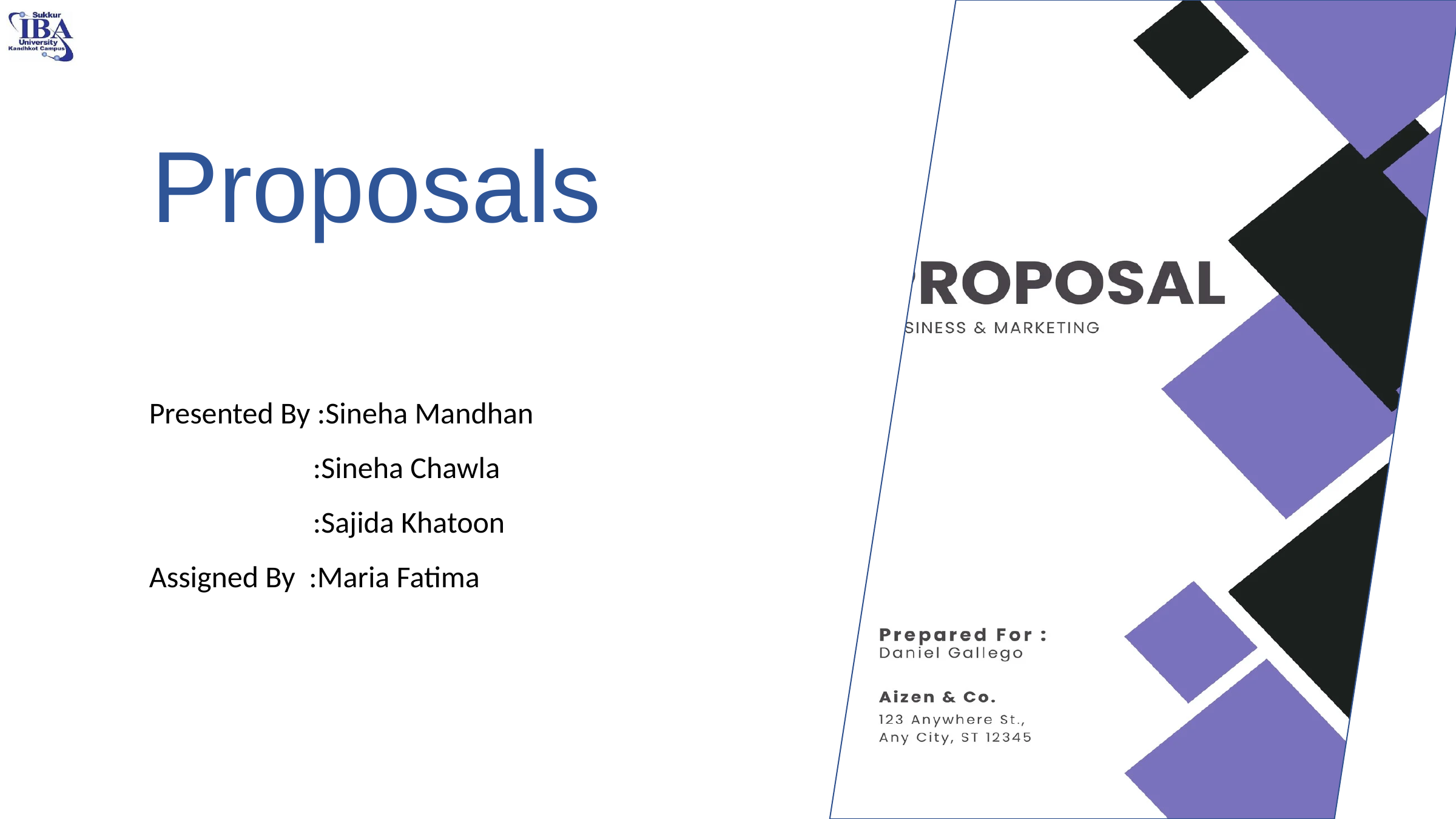

Proposals
Presented By :Sineha Mandhan
                        :Sineha Chawla
                        :Sajida Khatoon
Assigned By  :Maria Fatima